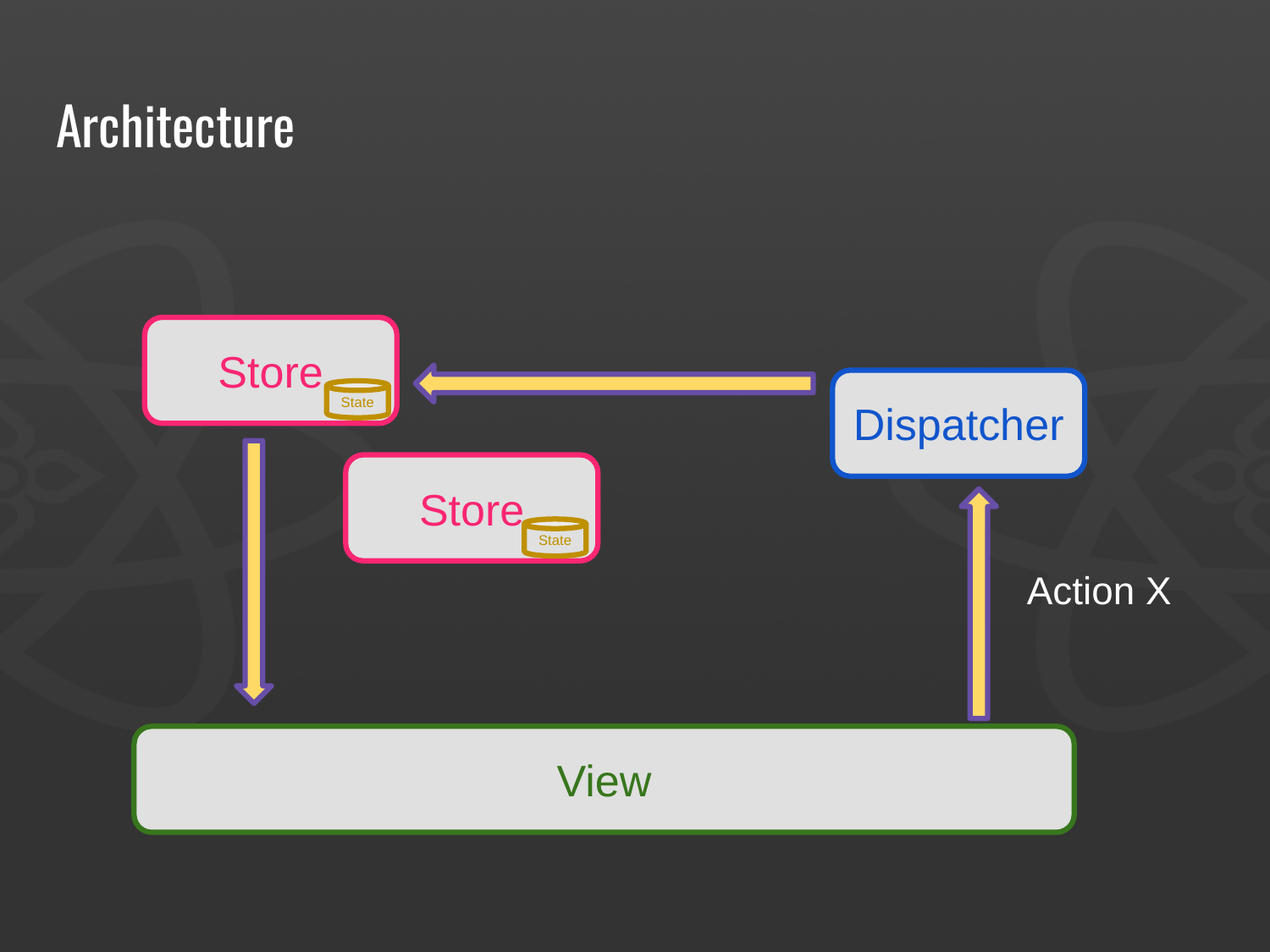

# Architecture
Store

Dispatcher
State

Store

State
Action X
View